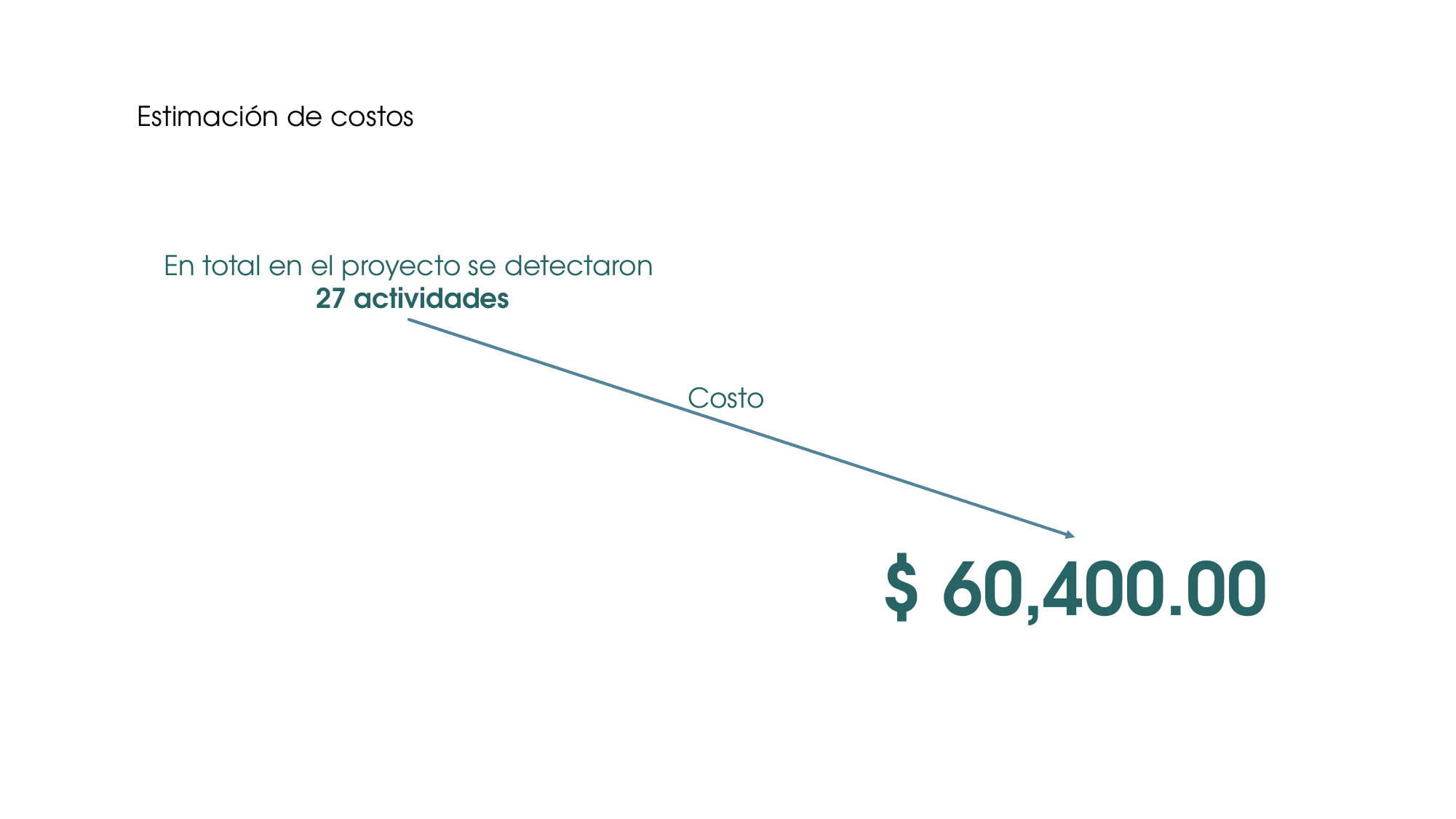

Estimación de costos
En total en el proyecto se detectaron
 27 actividades
Costo
$ 60,400.00